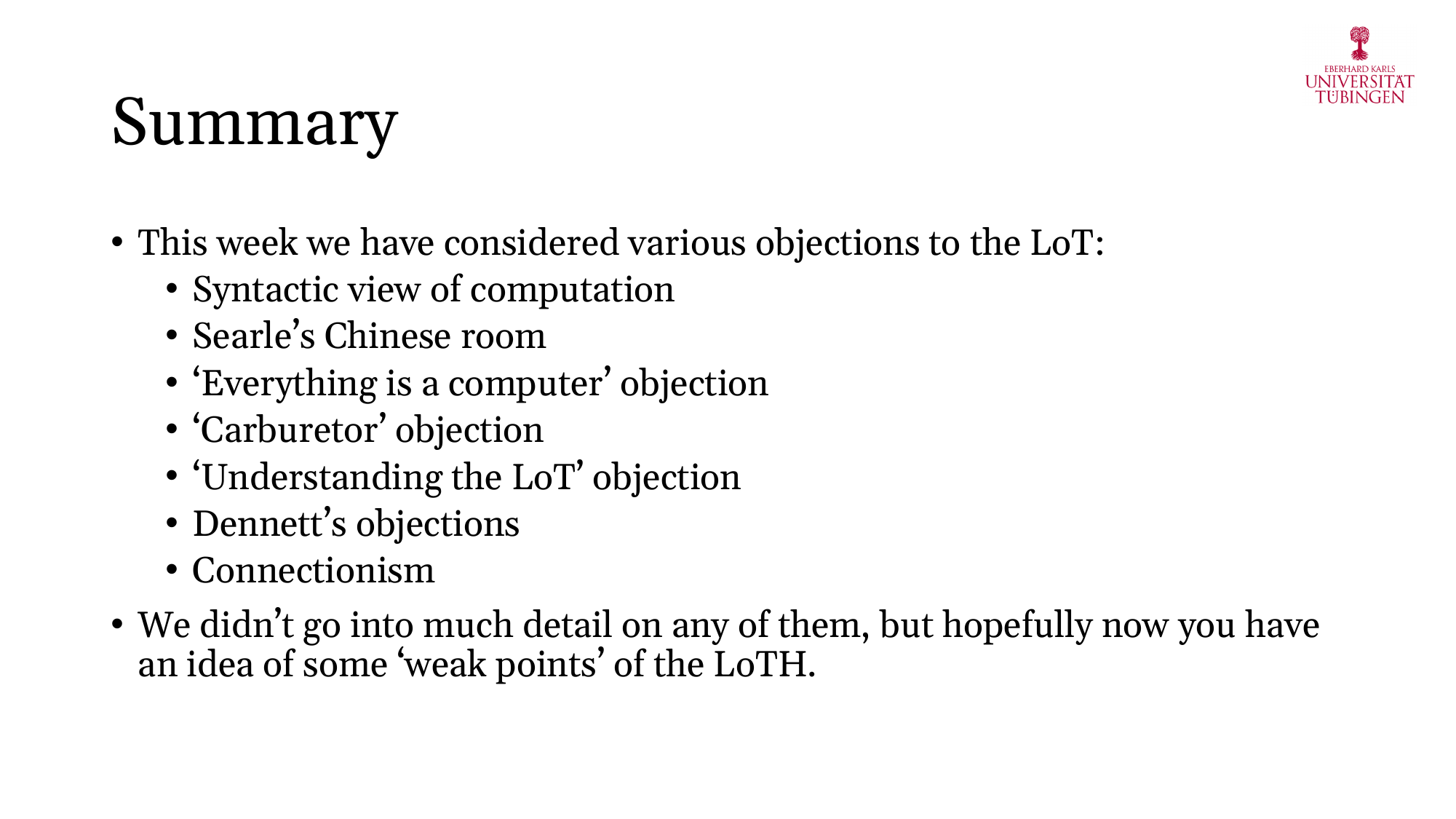

# Summary
This week we have considered various objections to the LoT:
Syntactic view of computation
Searle’s Chinese room
‘Everything is a computer’ objection
‘Carburetor’ objection
‘Understanding the LoT’ objection
Dennett’s objections
Connectionism
We didn’t go into much detail on any of them, but hopefully now you have an idea of some ‘weak points’ of the LoTH.